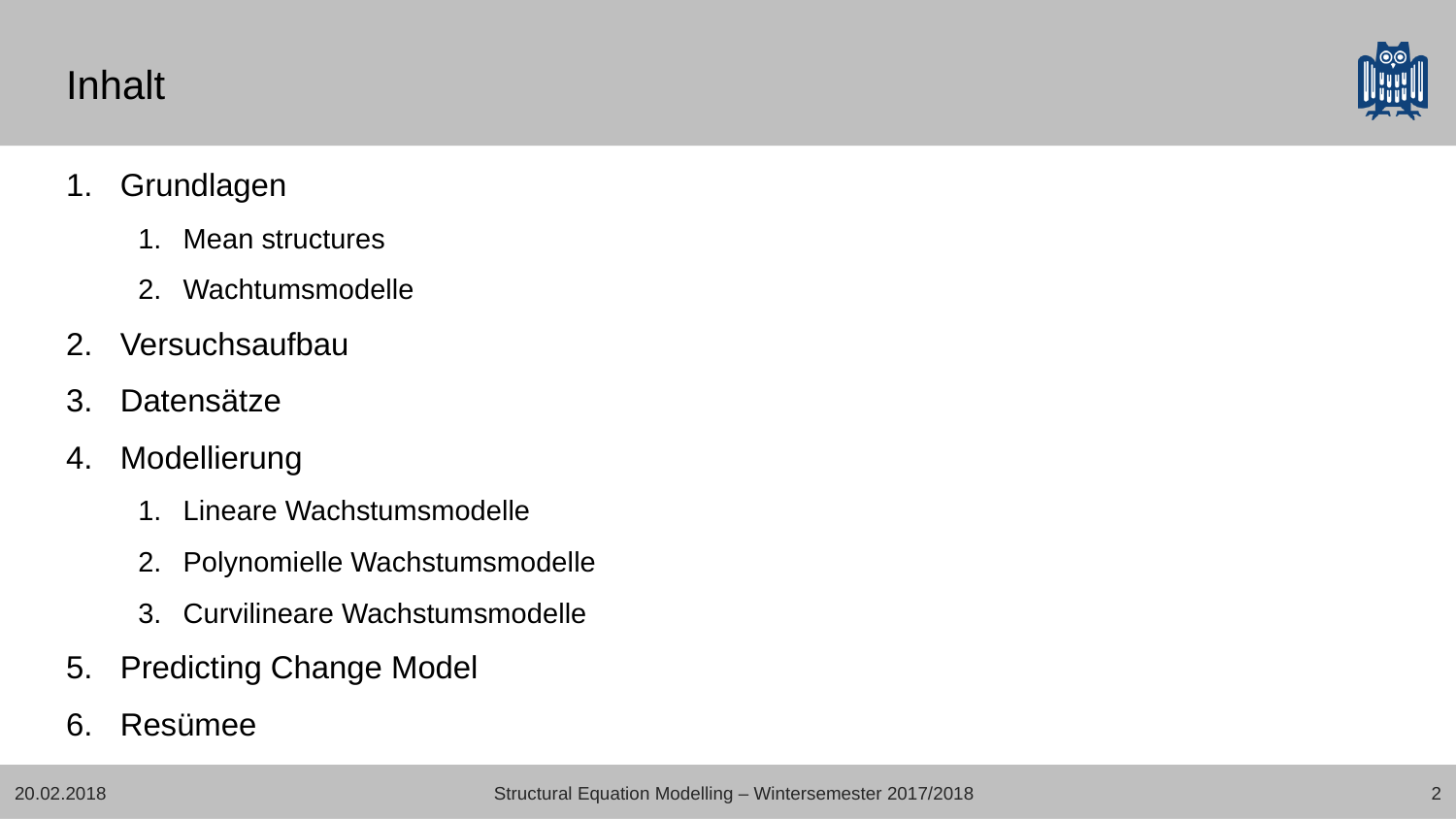

# Inhalt
Grundlagen
Mean structures
Wachtumsmodelle
Versuchsaufbau
Datensätze
Modellierung
Lineare Wachstumsmodelle
Polynomielle Wachstumsmodelle
Curvilineare Wachstumsmodelle
Predicting Change Model
Resümee
20.02.2018
Structural Equation Modelling – Wintersemester 2017/2018
2